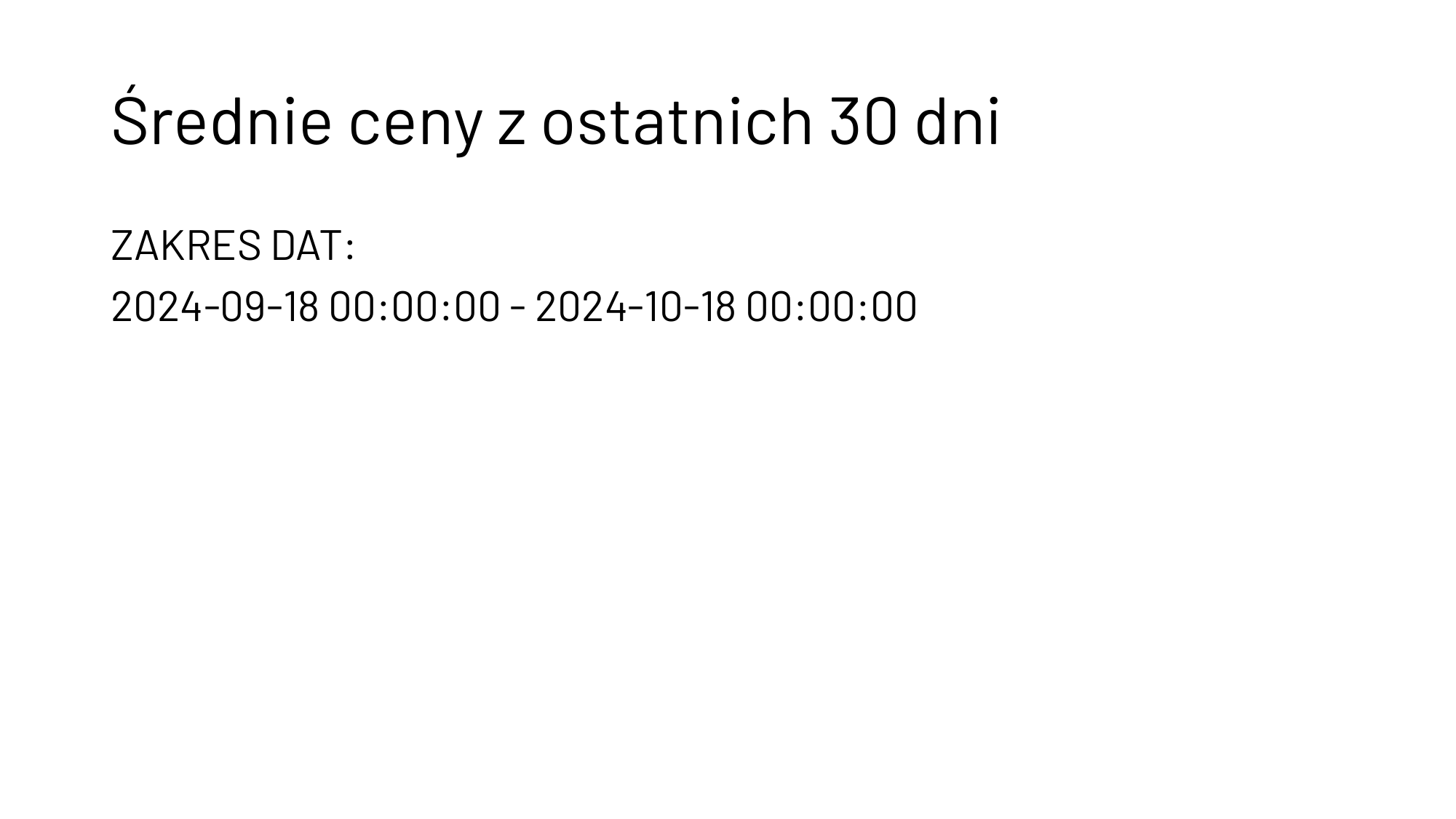

# Średnie ceny z ostatnich 30 dni
ZAKRES DAT:
2024-09-18 00:00:00 - 2024-10-18 00:00:00